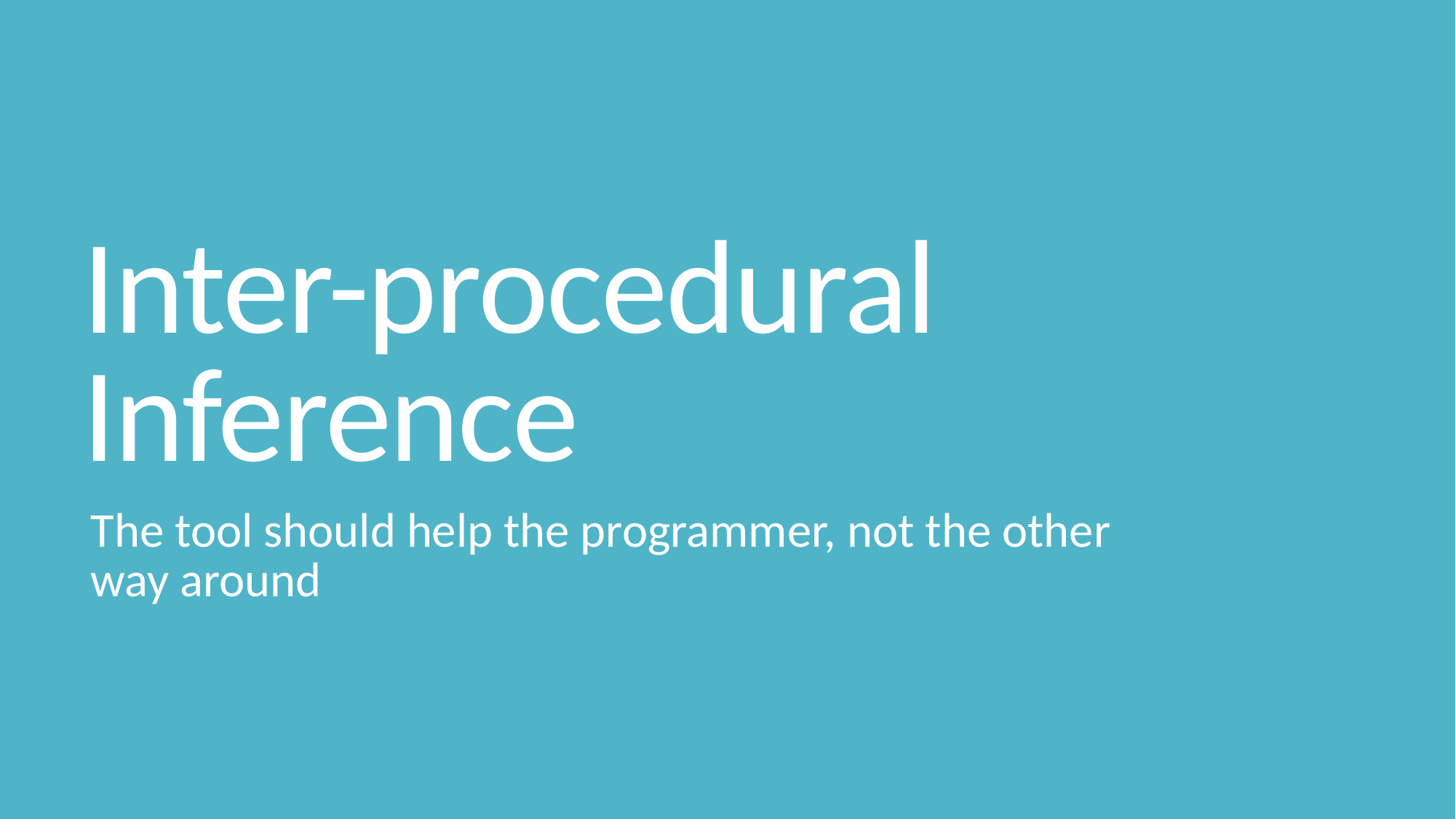

# Inter-procedural Inference
The tool should help the programmer, not the other way around